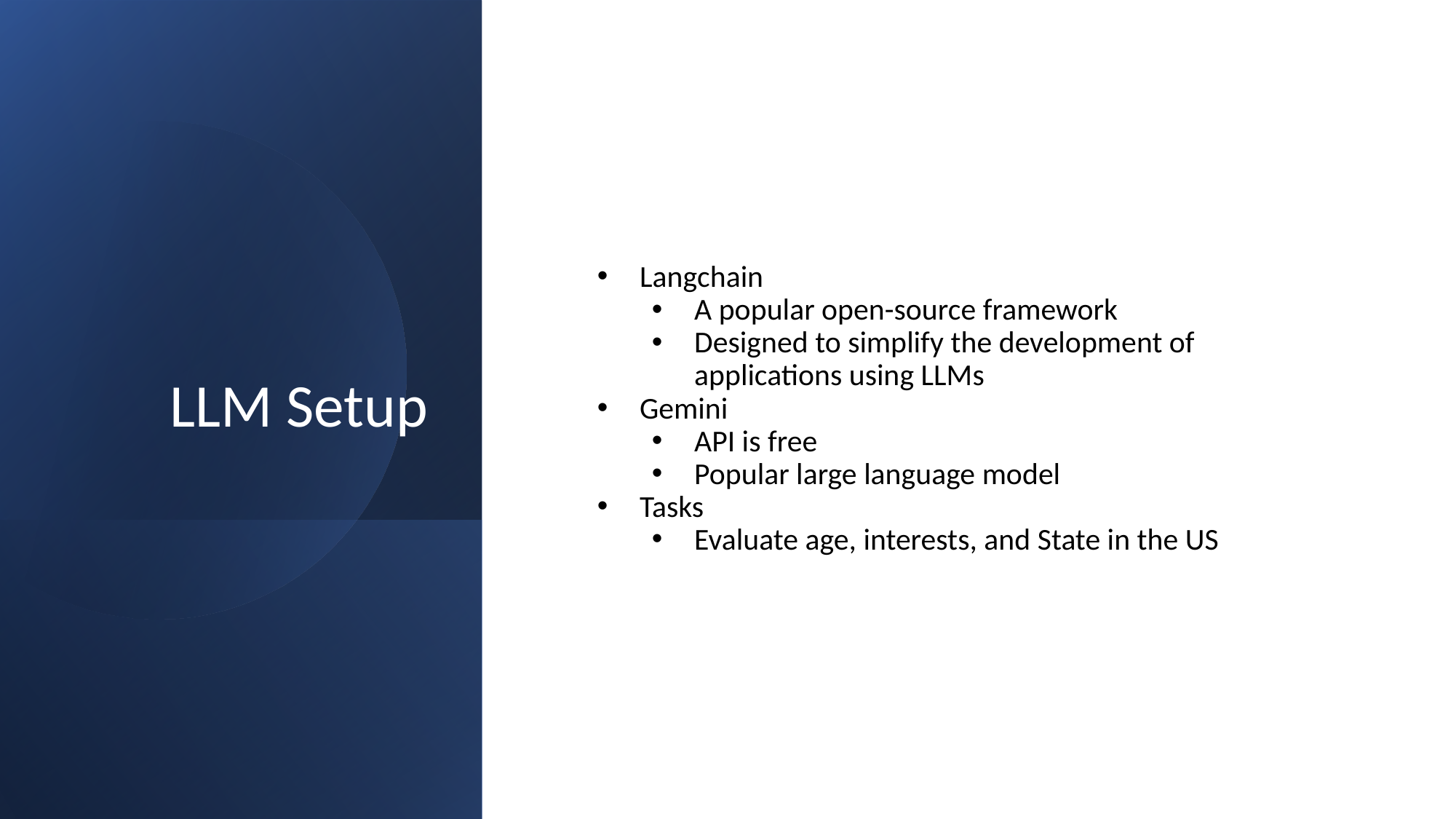

# LLM Setup
Langchain
A popular open-source framework
Designed to simplify the development of applications using LLMs
Gemini
API is free
Popular large language model
Tasks
Evaluate age, interests, and State in the US